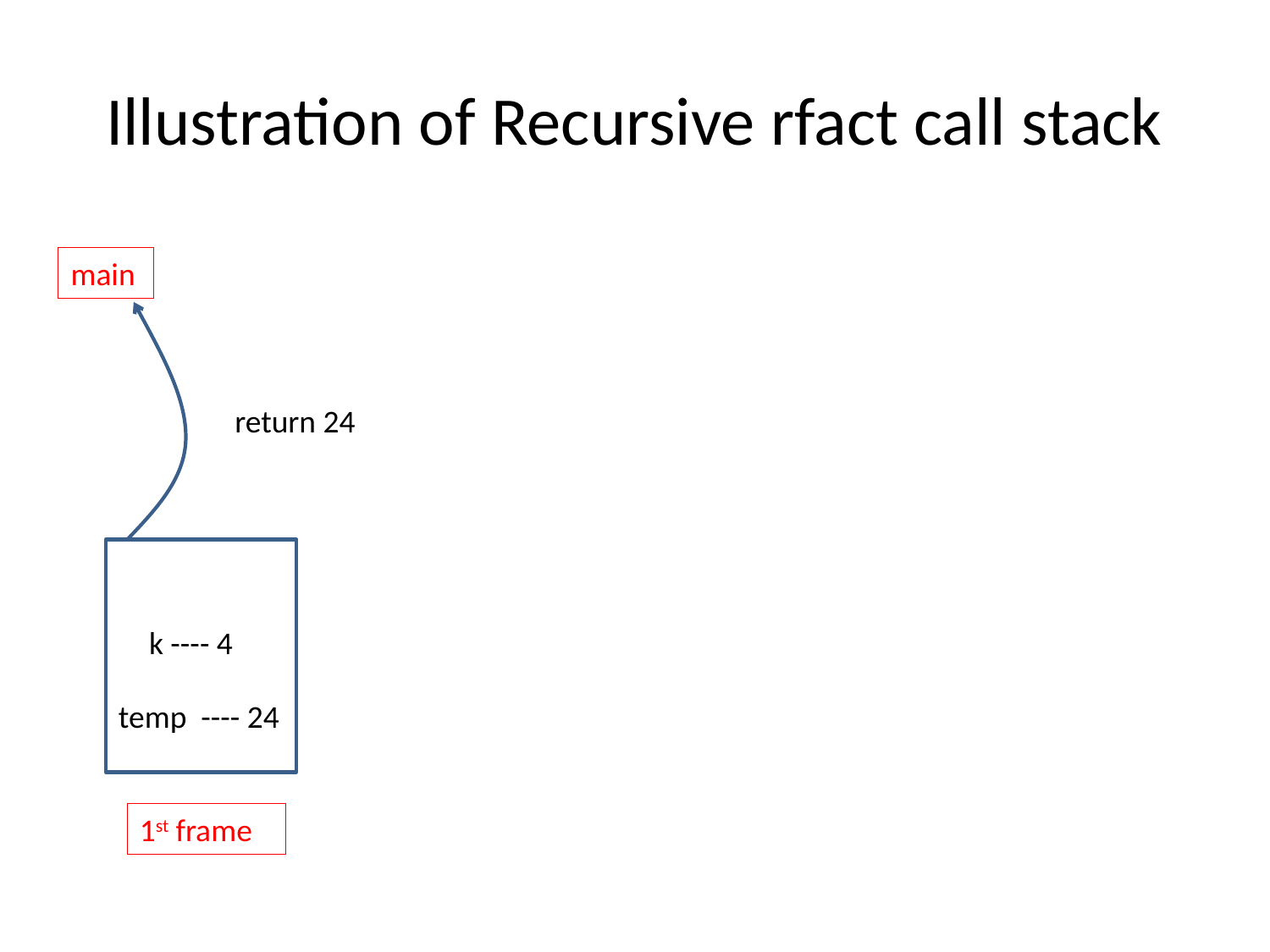

# Illustration of Recursive rfact call stack
main

return 24

k ---- 4
temp  ---- 24
1st frame